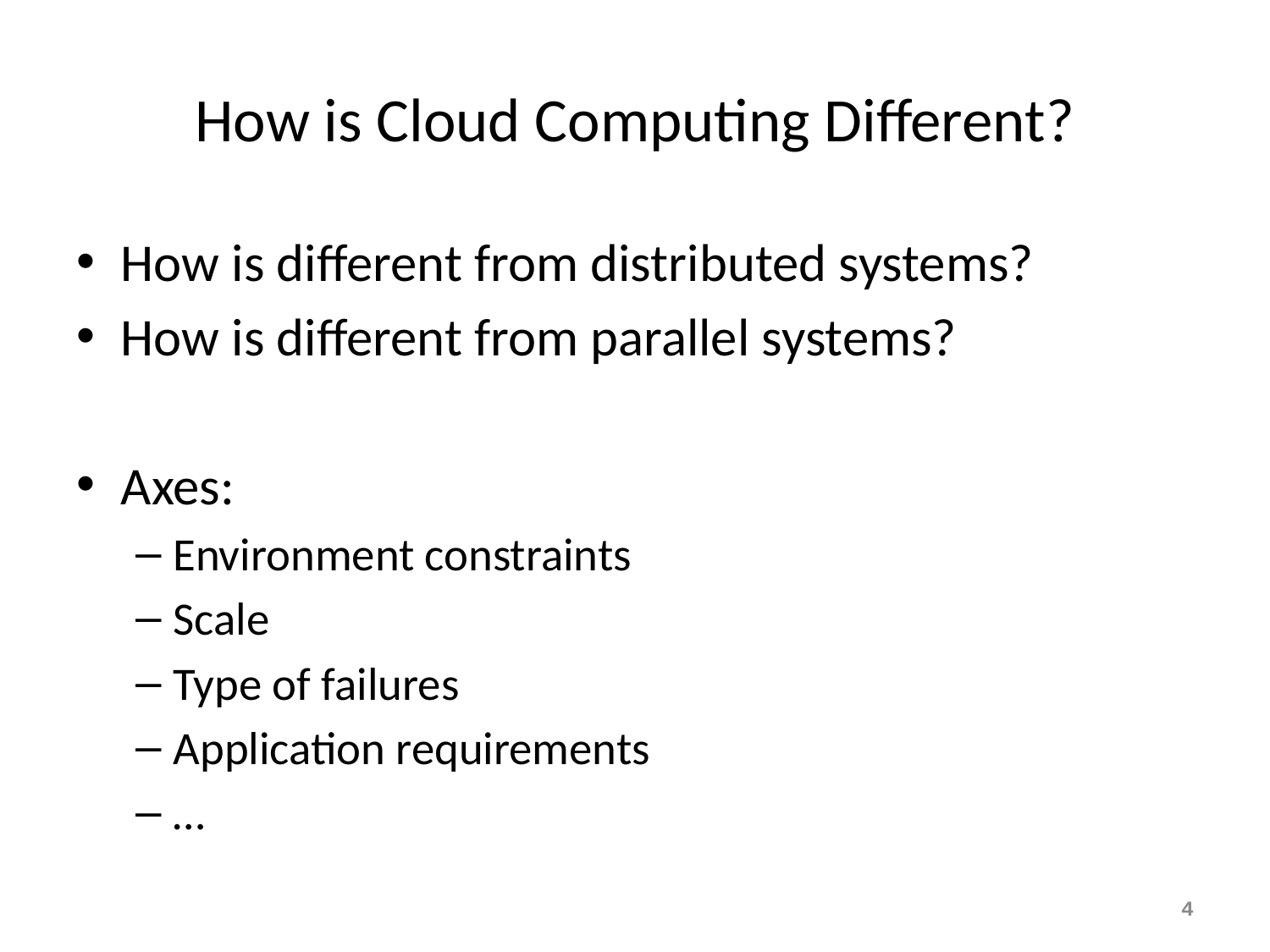

# How is Cloud Computing Different?
How is different from distributed systems?
How is different from parallel systems?

Axes:
Environment constraints
Scale
Type of failures
Application requirements
…
4